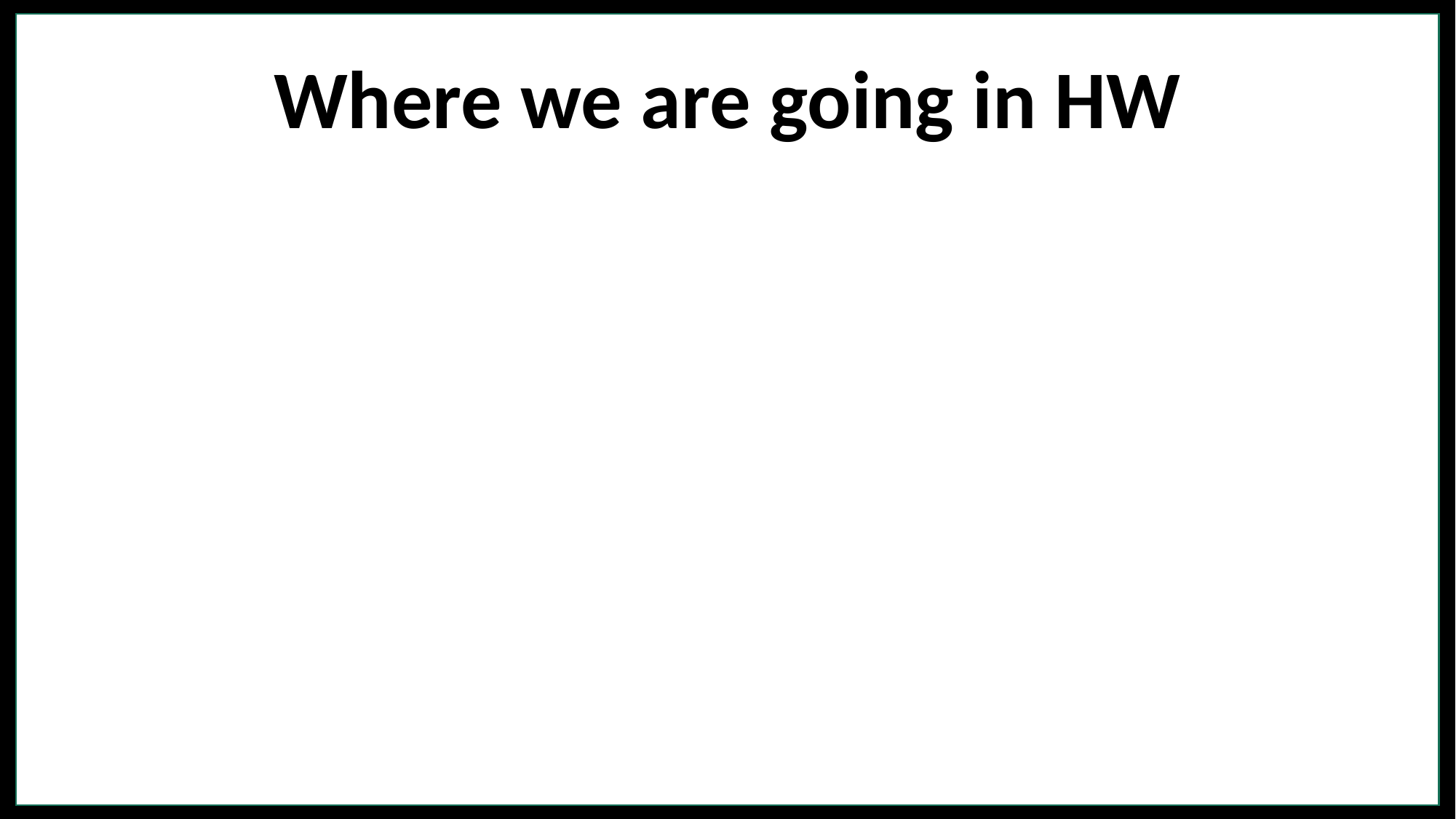

Where we are going in HW

#